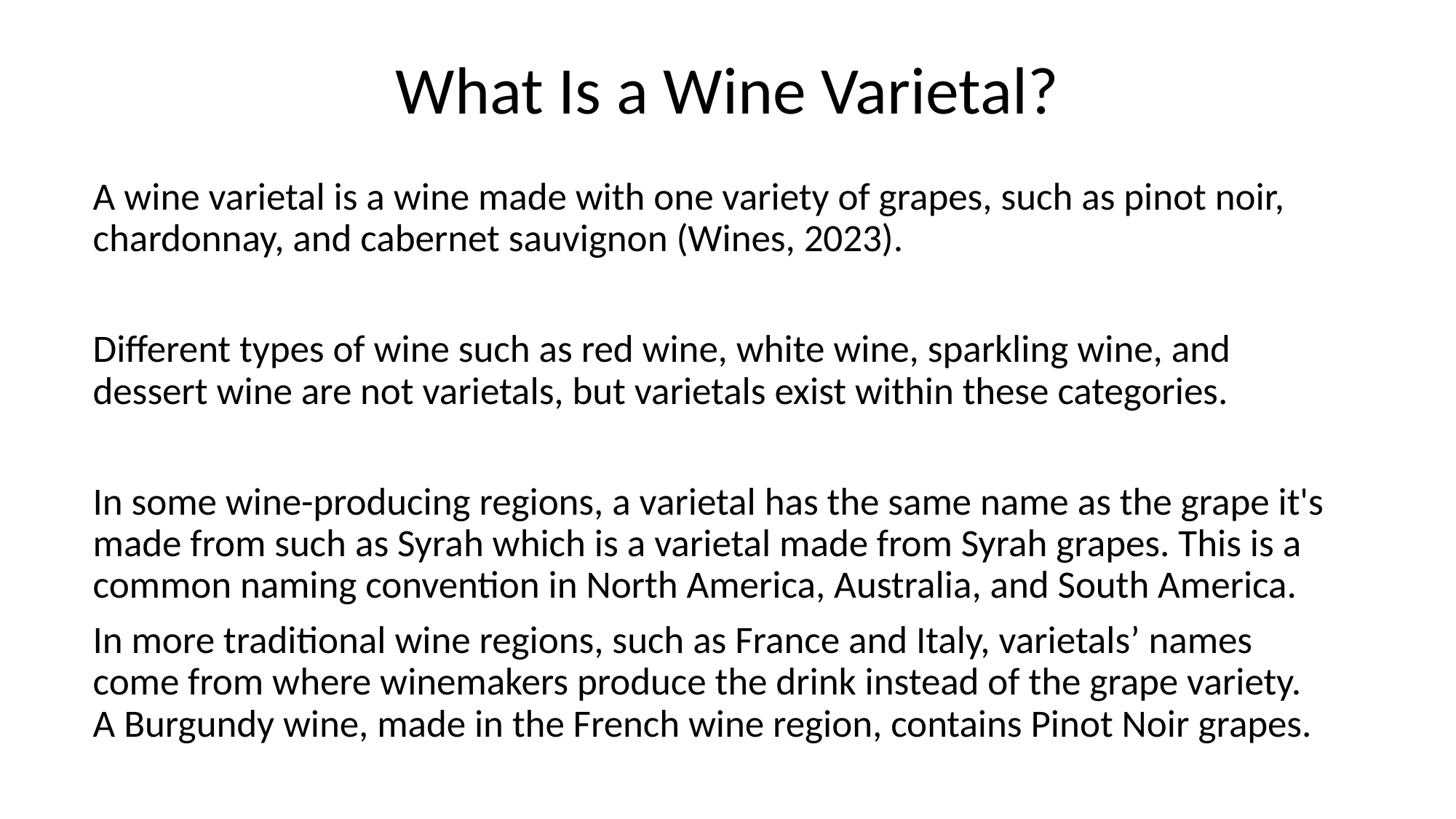

# What Is a Wine Varietal?
A wine varietal is a wine made with one variety of grapes, such as pinot noir, chardonnay, and cabernet sauvignon (Wines, 2023).

Different types of wine such as red wine, white wine, sparkling wine, and dessert wine are not varietals, but varietals exist within these categories.

In some wine-producing regions, a varietal has the same name as the grape it's made from such as Syrah which is a varietal made from Syrah grapes. This is a common naming convention in North America, Australia, and South America.
In more traditional wine regions, such as France and Italy, varietals’ names come from where winemakers produce the drink instead of the grape variety. A Burgundy wine, made in the French wine region, contains Pinot Noir grapes.